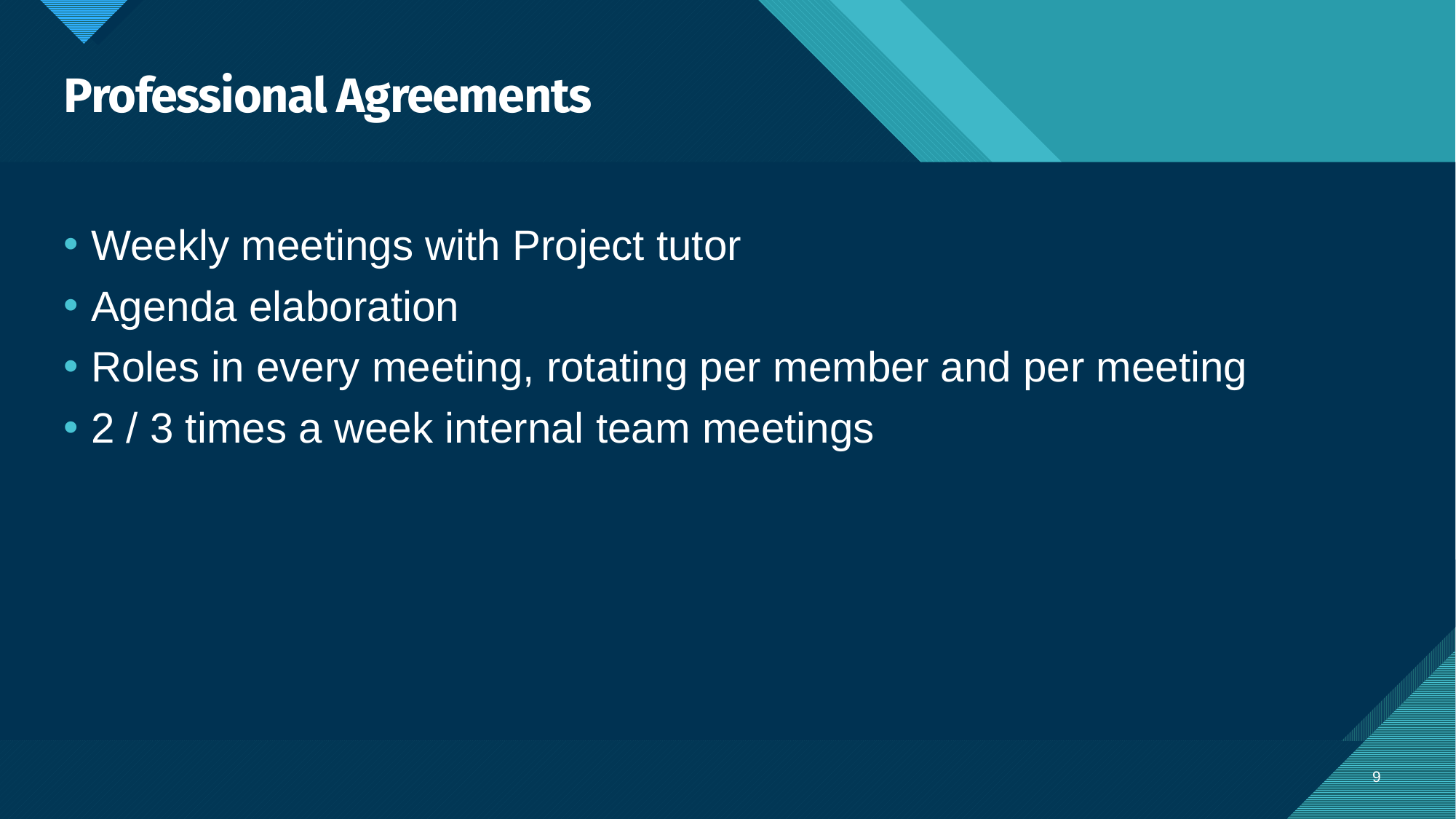

# Professional Agreements
Weekly meetings with Project tutor
Agenda elaboration
Roles in every meeting, rotating per member and per meeting
2 / 3 times a week internal team meetings

9